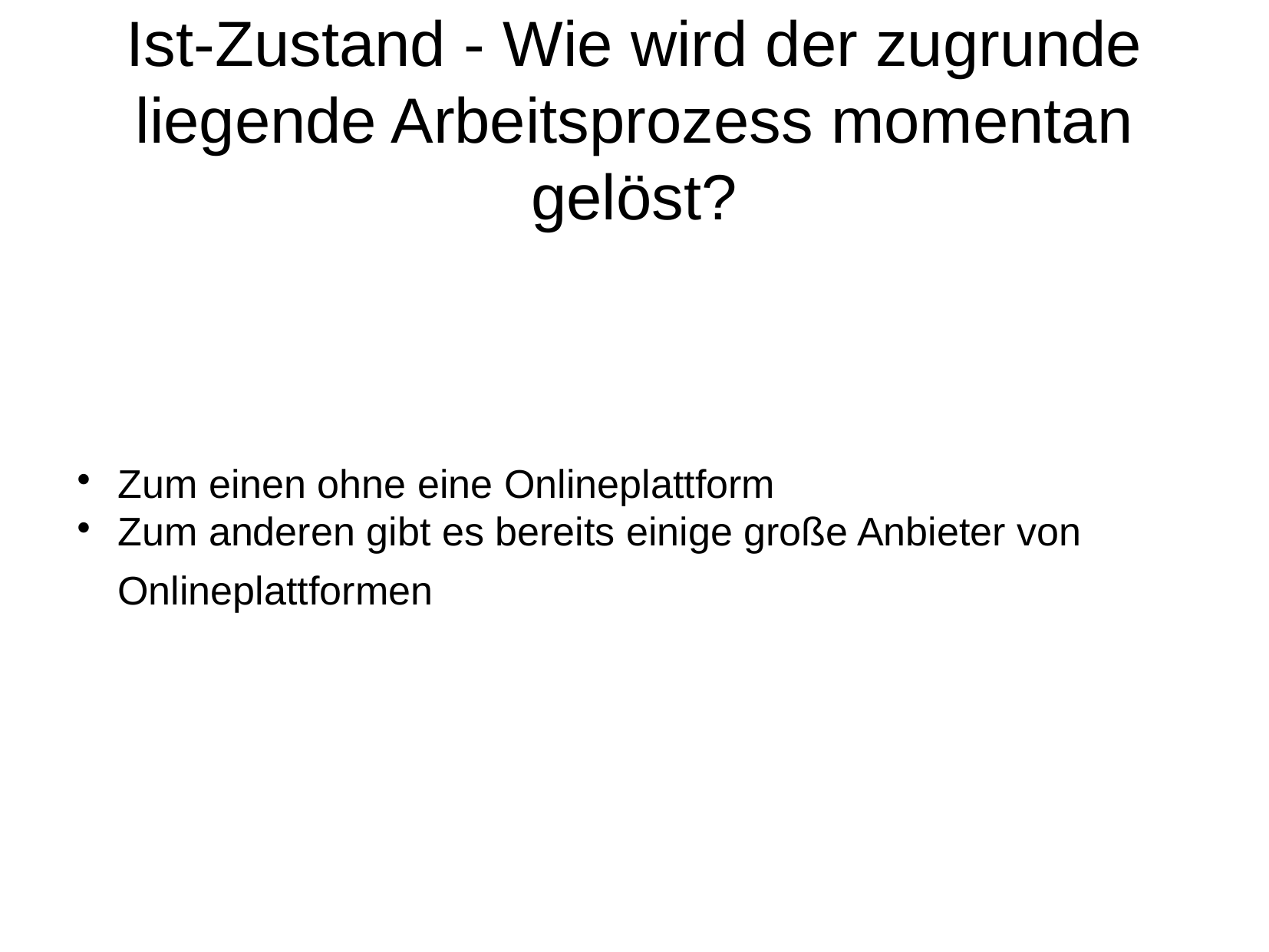

Ist-Zustand - Wie wird der zugrunde liegende Arbeitsprozess momentan gelöst?
Zum einen ohne eine Onlineplattform
Zum anderen gibt es bereits einige große Anbieter von Onlineplattformen